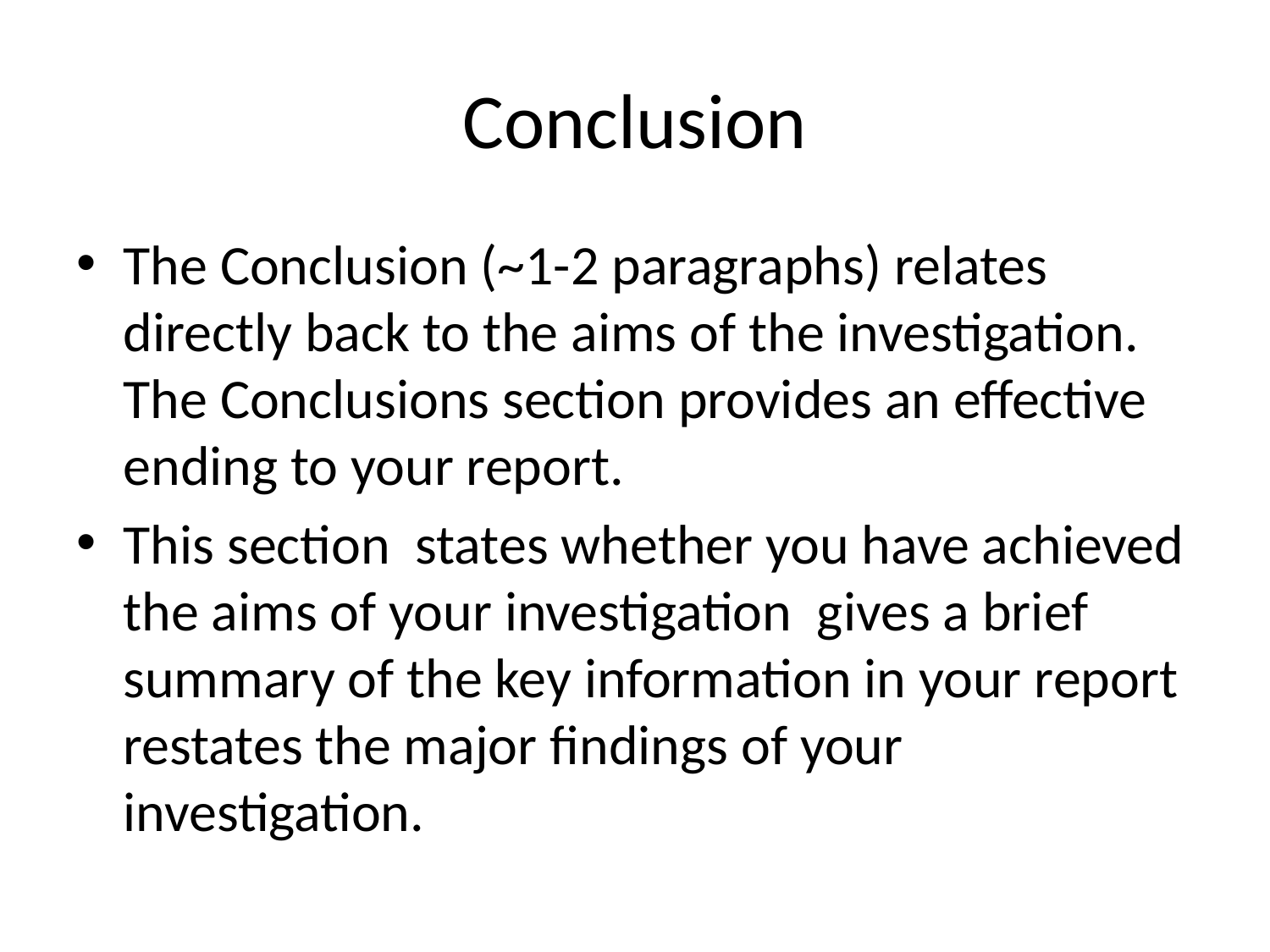

# Conclusion
The Conclusion (~1-2 paragraphs) relates directly back to the aims of the investigation. The Conclusions section provides an effective ending to your report.
This section  states whether you have achieved the aims of your investigation  gives a brief summary of the key information in your report restates the major findings of your investigation.